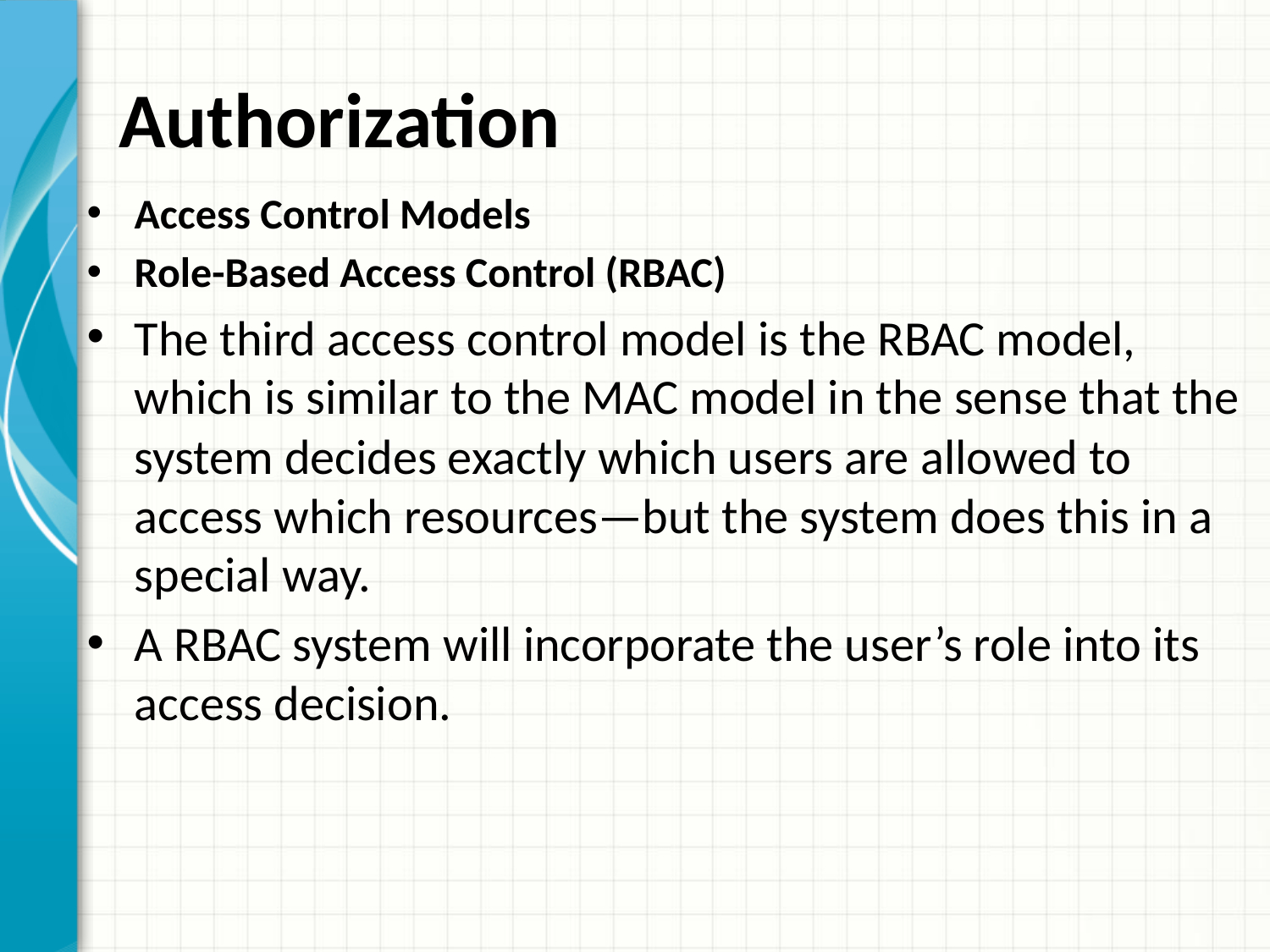

# Authorization
Access Control Models
Role-Based Access Control (RBAC)
The third access control model is the RBAC model, which is similar to the MAC model in the sense that the system decides exactly which users are allowed to access which resources—but the system does this in a special way.
A RBAC system will incorporate the user’s role into its access decision.